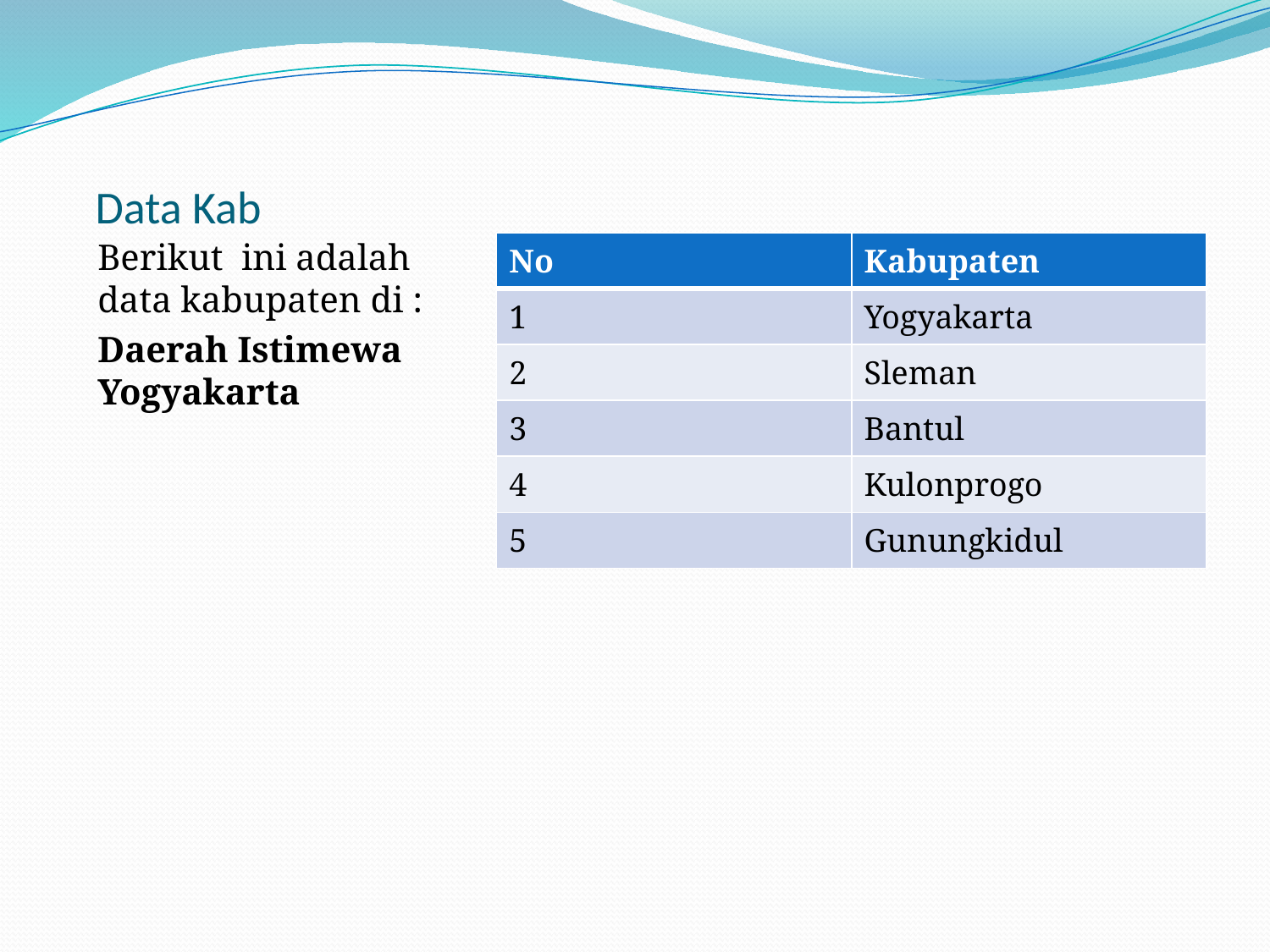

# Data Kab
Berikut  ini adalah data kabupaten di :
Daerah Istimewa Yogyakarta
| No | Kabupaten |
| --- | --- |
| 1 | Yogyakarta |
| 2 | Sleman |
| 3 | Bantul |
| 4 | Kulonprogo |
| 5 | Gunungkidul |